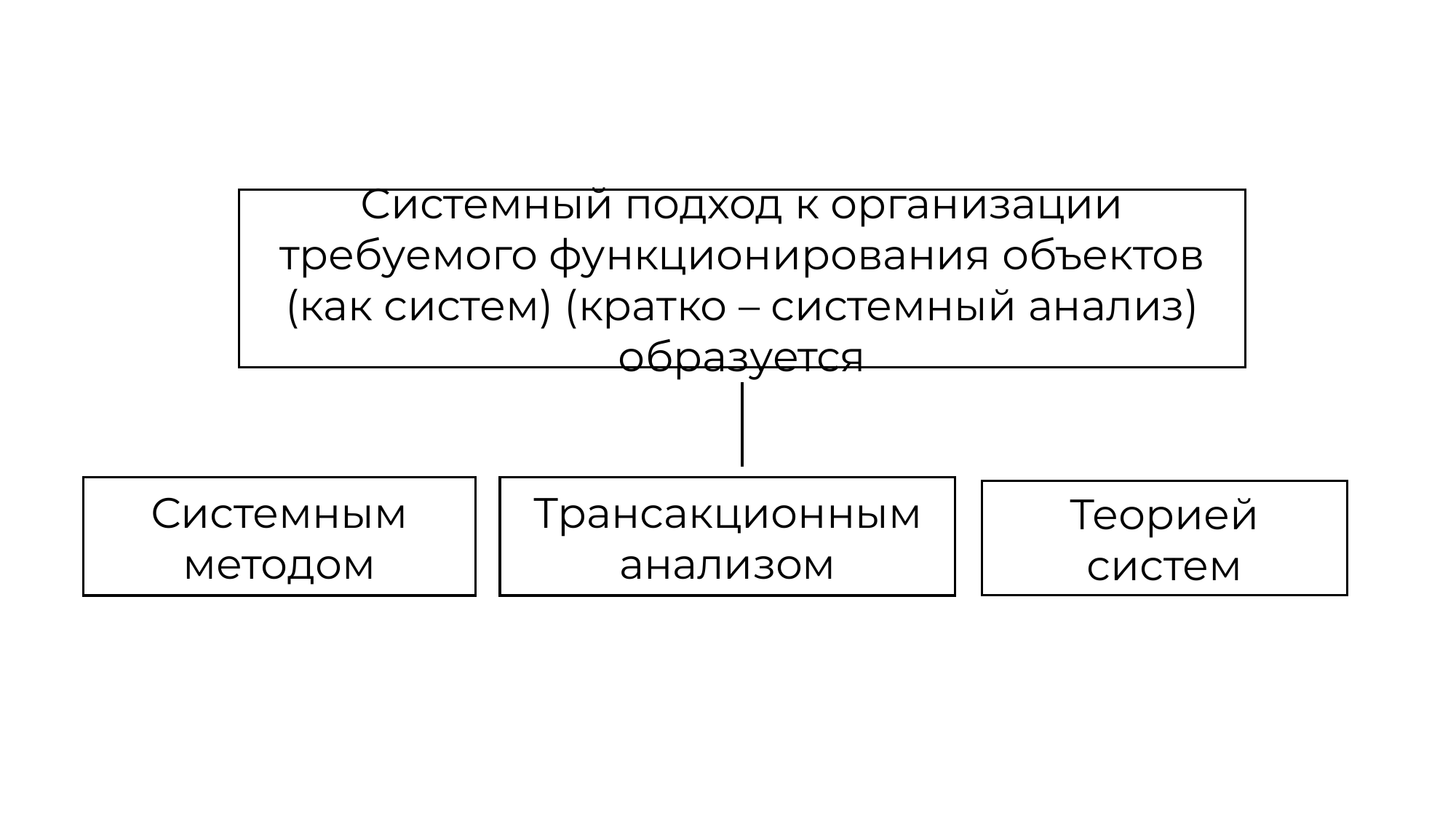

Системный подход к организации требуемого функционирования объектов (как систем) (кратко – системный анализ) образуется
Системным методом
Трансакционным анализом
Теорией систем